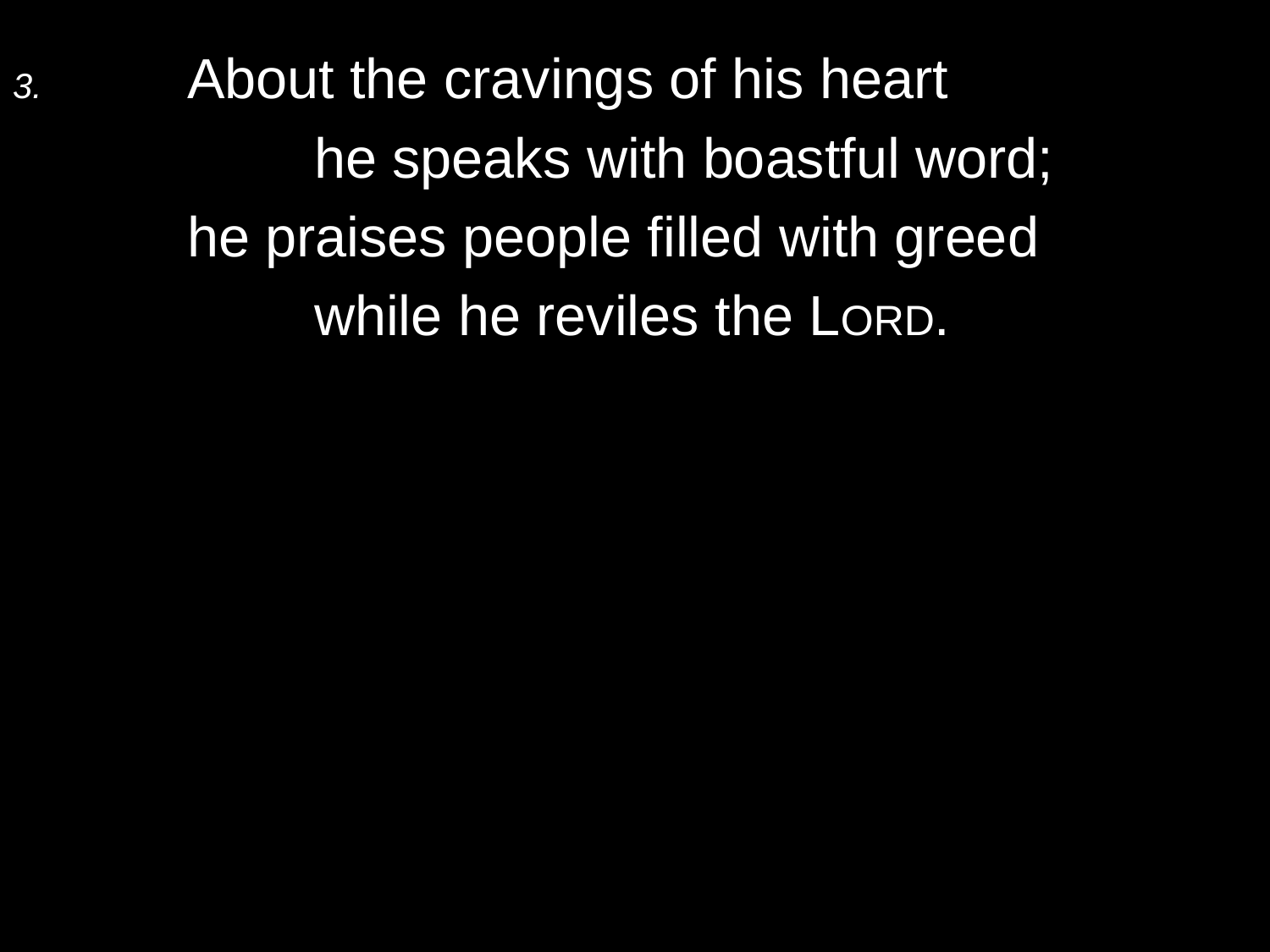

3.	About the cravings of his heart
		he speaks with boastful word;
	he praises people filled with greed
		while he reviles the LORD.